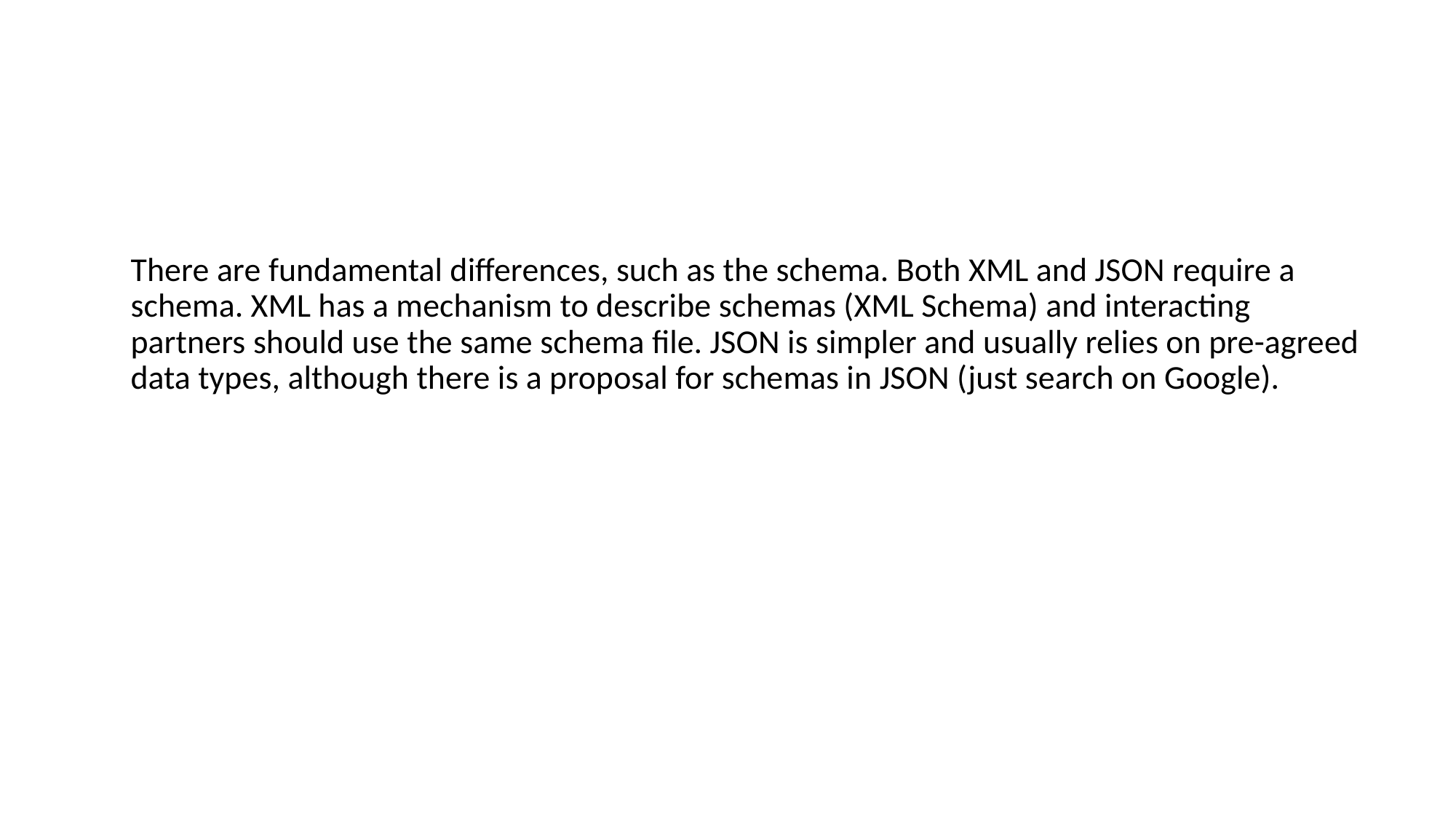

# There are fundamental differences, such as the schema. Both XML and JSON require a schema. XML has a mechanism to describe schemas (XML Schema) and interacting partners should use the same schema file. JSON is simpler and usually relies on pre-agreed data types, although there is a proposal for schemas in JSON (just search on Google).